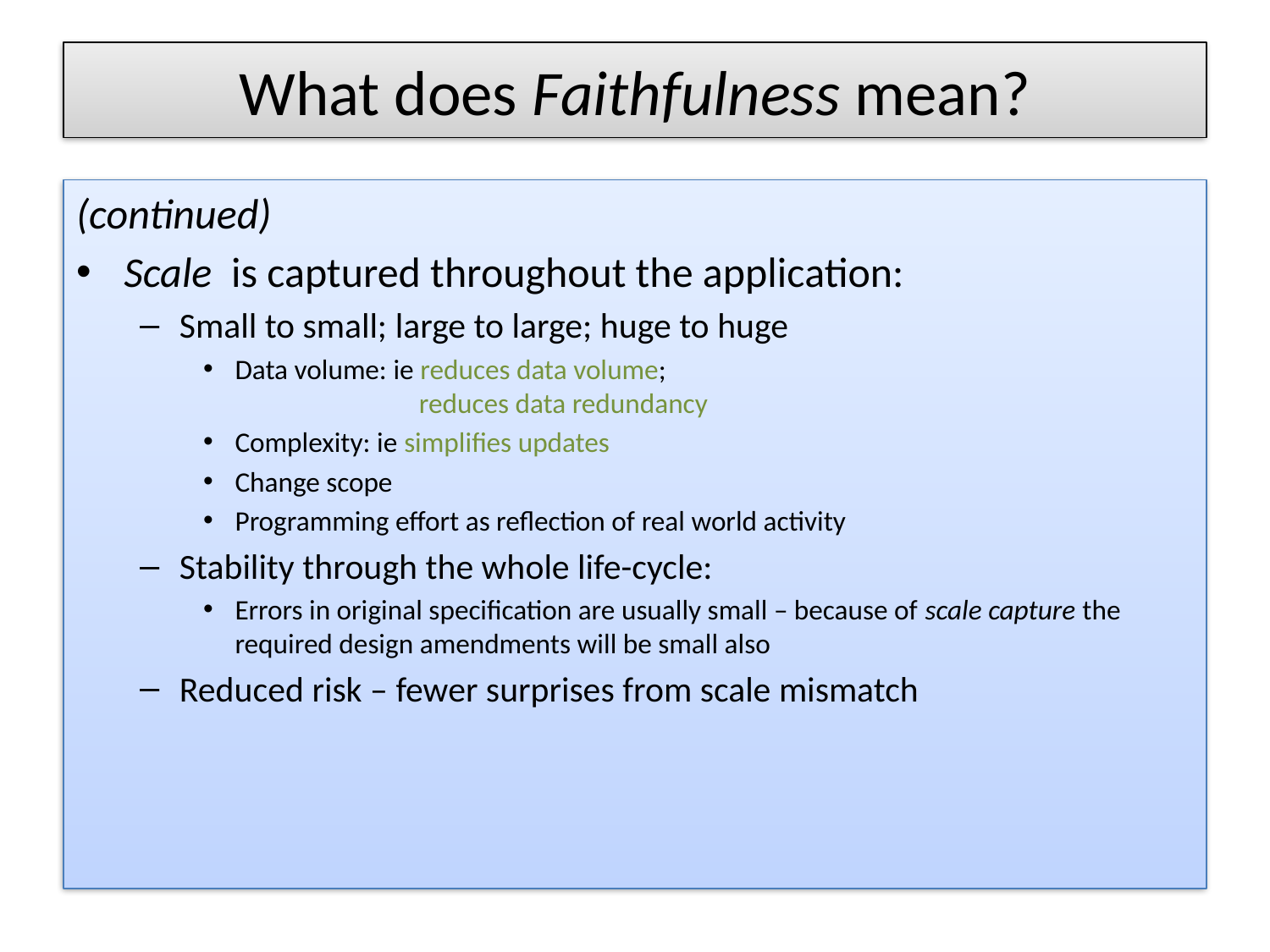

# What does Faithfulness mean?
(continued)
Scale  is captured throughout the application:
Small to small; large to large; huge to huge
Data volume: ie reduces data volume;
                             reduces data redundancy
Complexity: ie simplifies updates
Change scope
Programming effort as reflection of real world activity
Stability through the whole life-cycle:
Errors in original specification are usually small – because of scale capture the required design amendments will be small also
Reduced risk – fewer surprises from scale mismatch